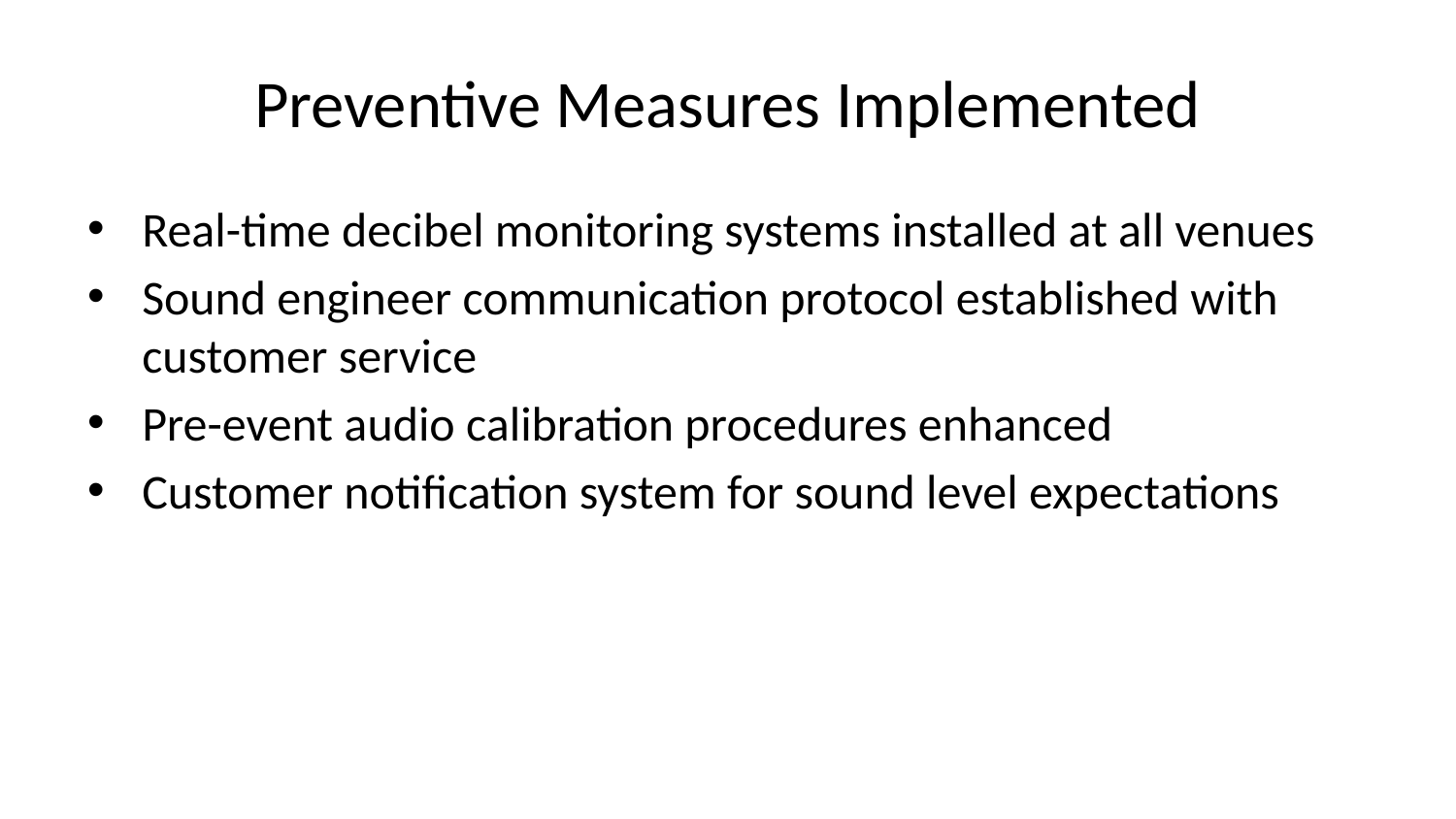

# Preventive Measures Implemented
Real-time decibel monitoring systems installed at all venues
Sound engineer communication protocol established with customer service
Pre-event audio calibration procedures enhanced
Customer notification system for sound level expectations